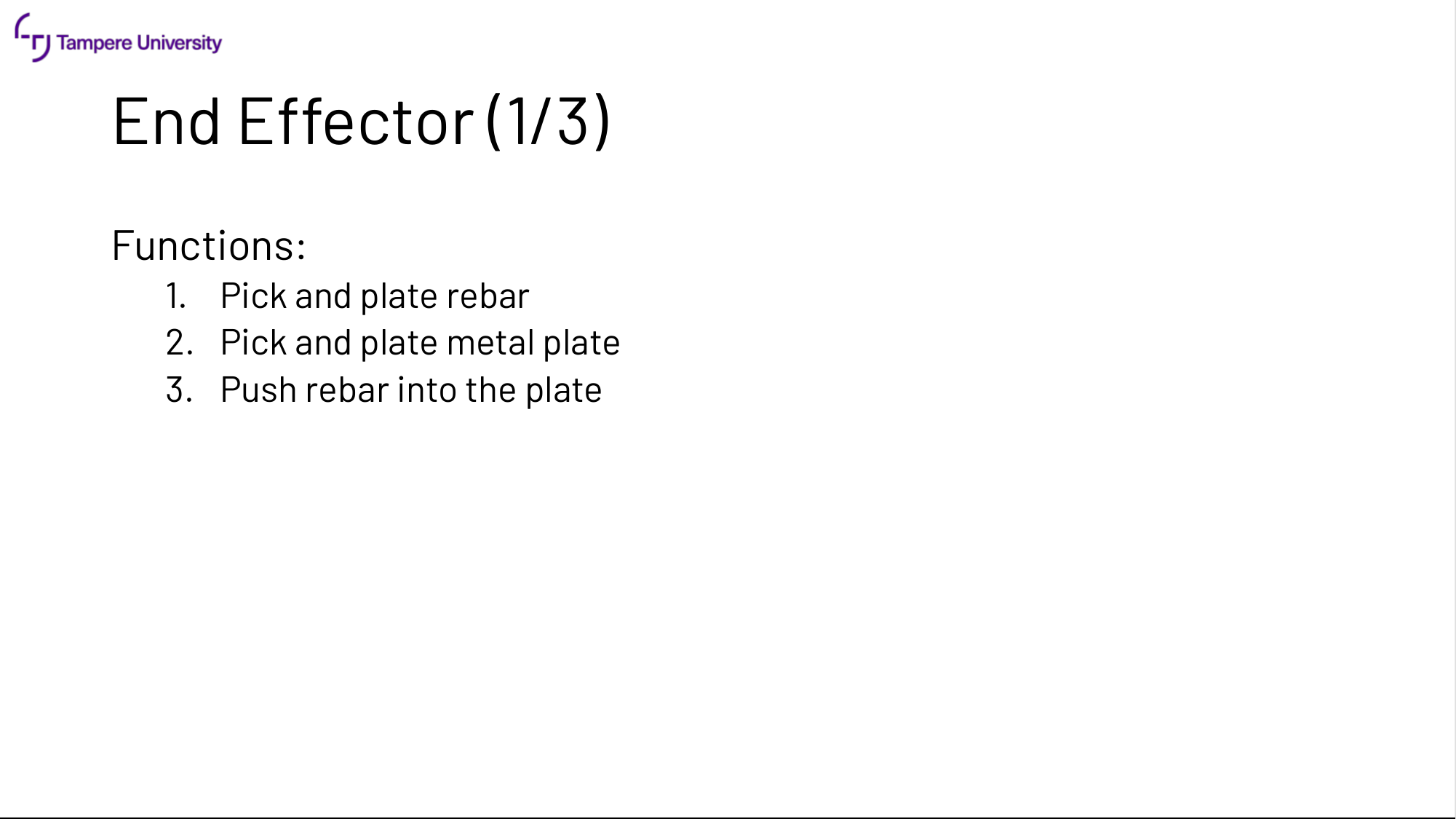

# End Effector (1/3)
Functions:
Pick and plate rebar
Pick and plate metal plate
Push rebar into the plate